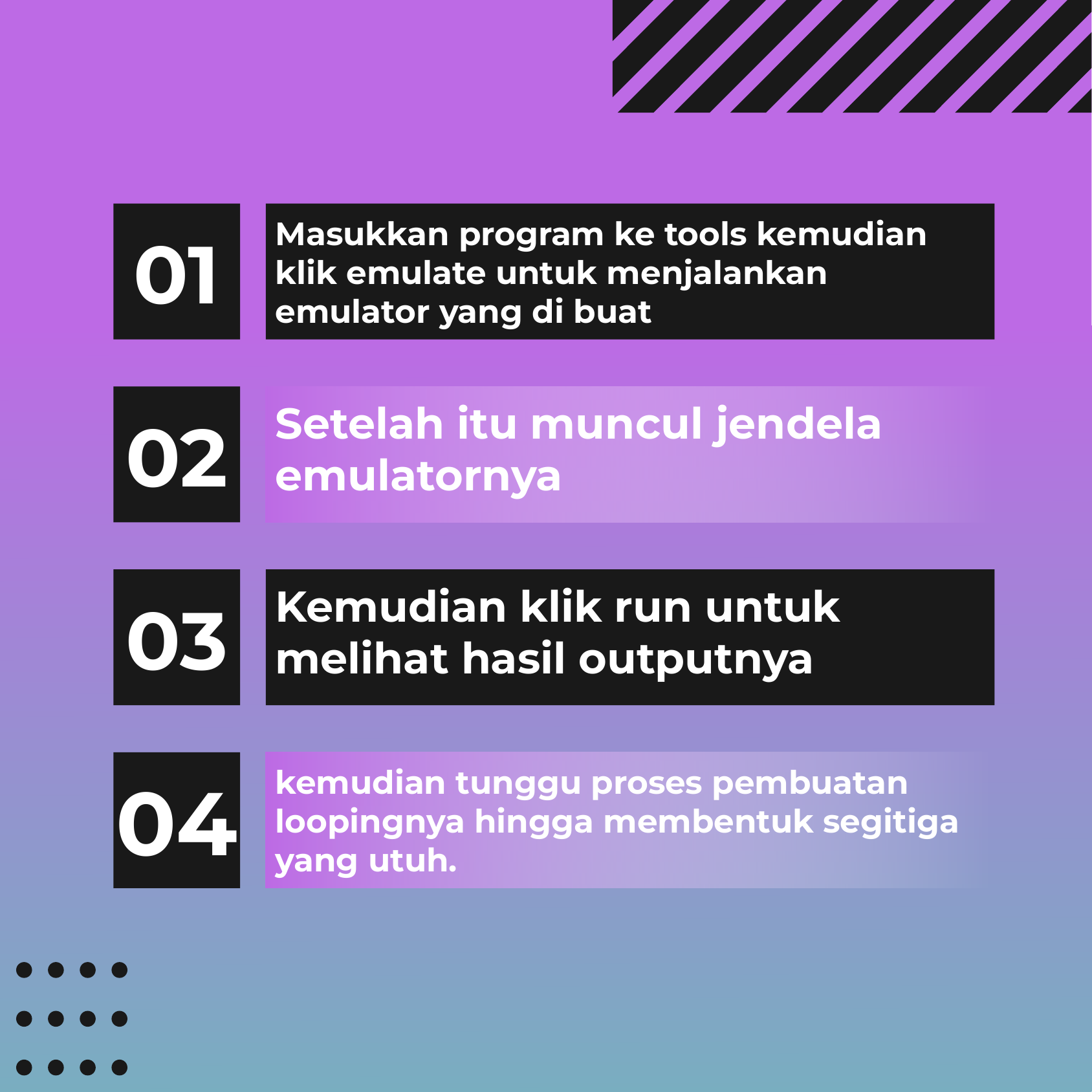

01
# Masukkan program ke tools kemudian klik emulate untuk menjalankan emulator yang di buat
02
Setelah itu muncul jendela emulatornya
Kemudian klik run untuk melihat hasil outputnya
03
kemudian tunggu proses pembuatan loopingnya hingga membentuk segitiga yang utuh.
04